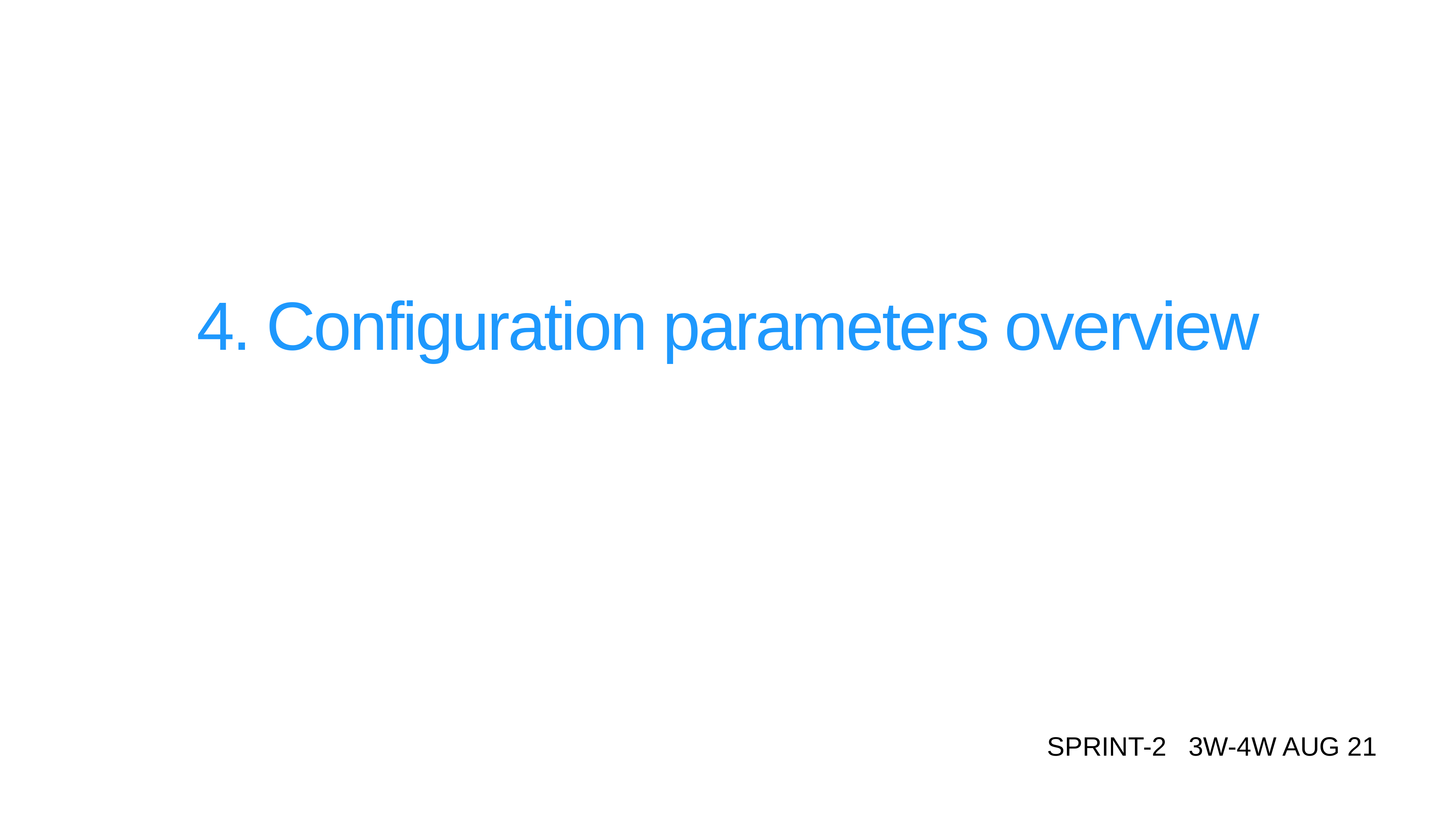

# 4. Configuration parameters overview
SPRINT-2   3W-4W AUG 21